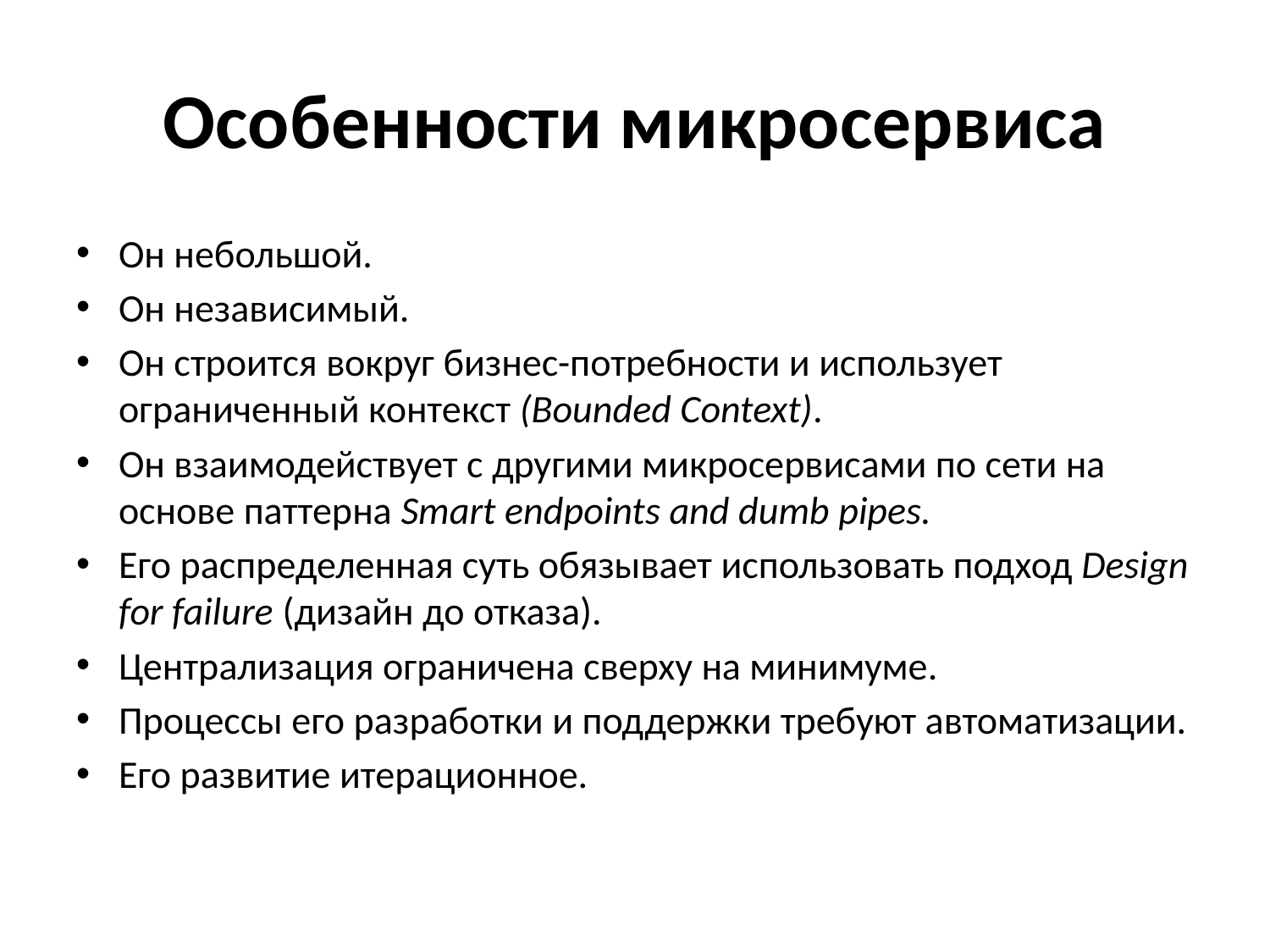

# Особенности микросервиса
Он небольшой.
Он независимый.
Он строится вокруг бизнес-потребности и использует ограниченный контекст (Bounded Context).
Он взаимодействует с другими микросервисами по сети на основе паттерна Smart endpoints and dumb pipes.
Его распределенная суть обязывает использовать подход Design for failure (дизайн до отказа).
Централизация ограничена сверху на минимуме.
Процессы его разработки и поддержки требуют автоматизации.
Его развитие итерационное.